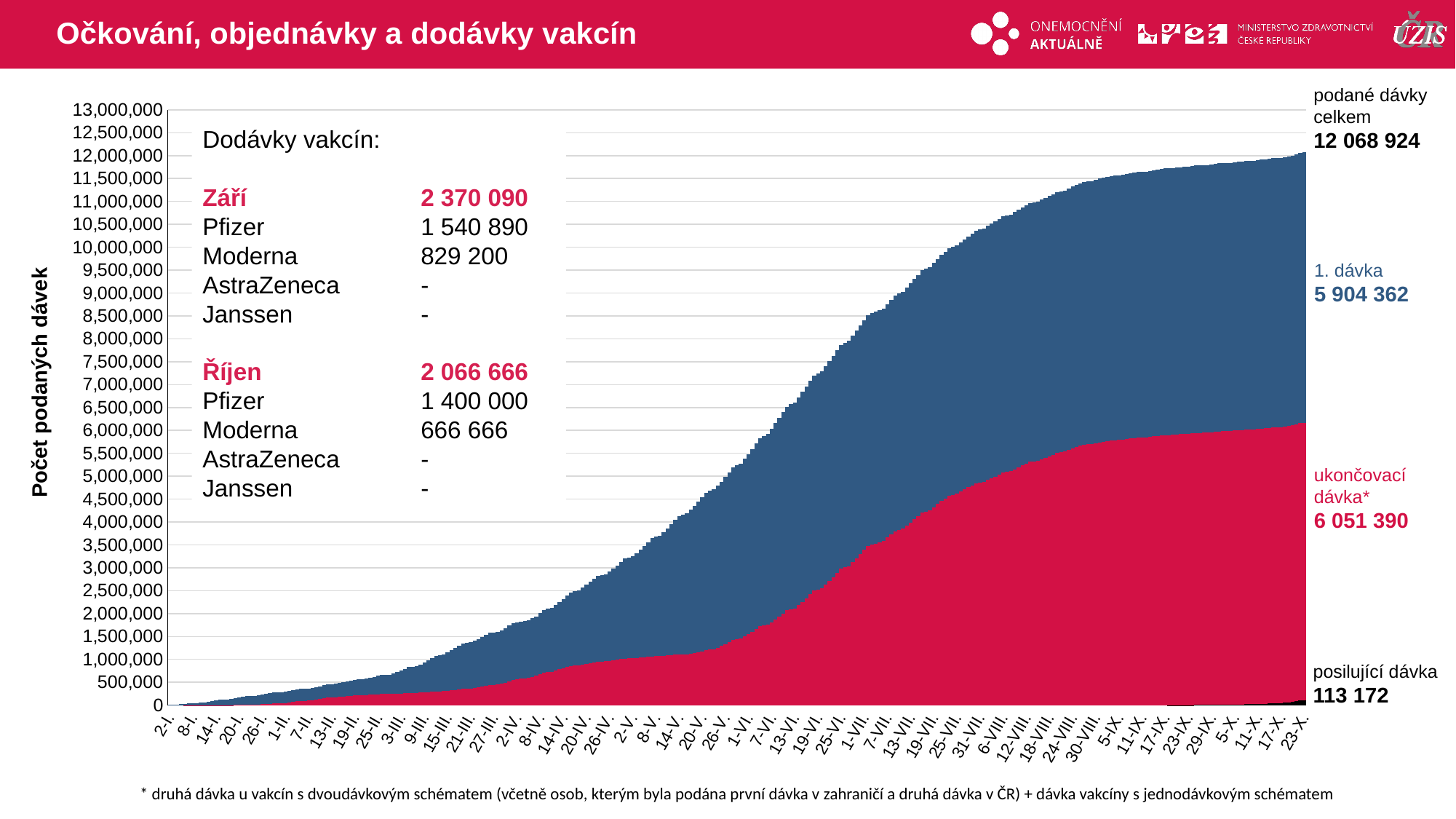

# Očkování, objednávky a dodávky vakcín
podané dávky celkem
12 068 924

### Chart

| Category | posilující dávka | dokončené očkování | první dávka |
|---|---|---|---|
| 2-I. | 0.0 | 0.0 | 13395.0 |
| 3-I. | 0.0 | 0.0 | 14316.0 |
| 4-I. | 0.0 | 0.0 | 17917.0 |
| 5-I. | 0.0 | 0.0 | 22421.0 |
| 6-I. | 0.0 | 1.0 | 28252.0 |
| 7-I. | 0.0 | 1.0 | 36223.0 |
| 8-I. | 0.0 | 1.0 | 46247.0 |
| 9-I. | 0.0 | 2.0 | 48270.0 |
| 10-I. | 0.0 | 4.0 | 50034.0 |
| 11-I. | 0.0 | 6.0 | 59868.0 |
| 12-I. | 0.0 | 8.0 | 73257.0 |
| 13-I. | 0.0 | 8.0 | 86762.0 |
| 14-I. | 0.0 | 10.0 | 101966.0 |
| 15-I. | 0.0 | 10.0 | 115948.0 |
| 16-I. | 0.0 | 13.0 | 119332.0 |
| 17-I. | 0.0 | 651.0 | 121938.0 |
| 18-I. | 0.0 | 2471.0 | 134411.0 |
| 19-I. | 0.0 | 5192.0 | 146983.0 |
| 20-I. | 0.0 | 7841.0 | 160628.0 |
| 21-I. | 0.0 | 9575.0 | 176246.0 |
| 22-I. | 0.0 | 10618.0 | 191091.0 |
| 23-I. | 0.0 | 11496.0 | 194403.0 |
| 24-I. | 0.0 | 12366.0 | 196655.0 |
| 25-I. | 0.0 | 15336.0 | 206285.0 |
| 26-I. | 0.0 | 19313.0 | 216816.0 |
| 27-I. | 0.0 | 23836.0 | 225839.0 |
| 28-I. | 0.0 | 29958.0 | 232913.0 |
| 29-I. | 0.0 | 37847.0 | 239110.0 |
| 30-I. | 0.0 | 38935.0 | 239840.0 |
| 31-I. | 0.0 | 40116.0 | 240551.0 |
| 1-II. | 0.0 | 48053.0 | 244516.0 |
| 2-II. | 0.0 | 58277.0 | 248641.0 |
| 3-II. | 0.0 | 69264.0 | 253049.0 |
| 4-II. | 0.0 | 82218.0 | 257938.0 |
| 5-II. | 0.0 | 92871.0 | 263387.0 |
| 6-II. | 0.0 | 95222.0 | 264230.0 |
| 7-II. | 0.0 | 97709.0 | 265077.0 |
| 8-II. | 0.0 | 109093.0 | 269142.0 |
| 9-II. | 0.0 | 121017.0 | 274224.0 |
| 10-II. | 0.0 | 134233.0 | 279718.0 |
| 11-II. | 0.0 | 150422.0 | 286024.0 |
| 12-II. | 0.0 | 165117.0 | 292770.0 |
| 13-II. | 0.0 | 168096.0 | 294365.0 |
| 14-II. | 0.0 | 169474.0 | 295362.0 |
| 15-II. | 0.0 | 178813.0 | 301755.0 |
| 16-II. | 0.0 | 187866.0 | 310465.0 |
| 17-II. | 0.0 | 196158.0 | 320149.0 |
| 18-II. | 0.0 | 204201.0 | 332455.0 |
| 19-II. | 0.0 | 211528.0 | 344301.0 |
| 20-II. | 0.0 | 212704.0 | 346284.0 |
| 21-II. | 0.0 | 213721.0 | 347399.0 |
| 22-II. | 0.0 | 219731.0 | 357517.0 |
| 23-II. | 0.0 | 226692.0 | 370448.0 |
| 24-II. | 0.0 | 232714.0 | 384312.0 |
| 25-II. | 0.0 | 238248.0 | 402265.0 |
| 26-II. | 0.0 | 243578.0 | 418416.0 |
| 27-II. | 0.0 | 244128.0 | 421418.0 |
| 28-II. | 0.0 | 244673.0 | 423757.0 |
| 1-III. | 0.0 | 248100.0 | 443310.0 |
| 2-III. | 0.0 | 251635.0 | 470514.0 |
| 3-III. | 0.0 | 256125.0 | 501353.0 |
| 4-III. | 0.0 | 260788.0 | 534571.0 |
| 5-III. | 0.0 | 266184.0 | 563367.0 |
| 6-III. | 0.0 | 267032.0 | 575490.0 |
| 7-III. | 0.0 | 267868.0 | 587008.0 |
| 8-III. | 0.0 | 272701.0 | 616700.0 |
| 9-III. | 0.0 | 279065.0 | 652979.0 |
| 10-III. | 0.0 | 286002.0 | 694242.0 |
| 11-III. | 0.0 | 294354.0 | 739031.0 |
| 12-III. | 0.0 | 302801.0 | 777802.0 |
| 13-III. | 0.0 | 304094.0 | 794852.0 |
| 14-III. | 0.0 | 305232.0 | 806947.0 |
| 15-III. | 0.0 | 314000.0 | 835302.0 |
| 16-III. | 0.0 | 324520.0 | 874161.0 |
| 17-III. | 0.0 | 335009.0 | 911611.0 |
| 18-III. | 0.0 | 347407.0 | 949545.0 |
| 19-III. | 0.0 | 360997.0 | 983985.0 |
| 20-III. | 0.0 | 363007.0 | 999097.0 |
| 21-III. | 0.0 | 364549.0 | 1006486.0 |
| 22-III. | 0.0 | 377040.0 | 1031001.0 |
| 23-III. | 0.0 | 390372.0 | 1057598.0 |
| 24-III. | 0.0 | 406081.0 | 1084422.0 |
| 25-III. | 0.0 | 423910.0 | 1110712.0 |
| 26-III. | 0.0 | 441391.0 | 1135485.0 |
| 27-III. | 0.0 | 446224.0 | 1143899.0 |
| 28-III. | 0.0 | 450357.0 | 1149427.0 |
| 29-III. | 0.0 | 471054.0 | 1168520.0 |
| 30-III. | 0.0 | 493214.0 | 1193194.0 |
| 31-III. | 0.0 | 520248.0 | 1216259.0 |
| 1-IV. | 0.0 | 552277.0 | 1241825.0 |
| 2-IV. | 0.0 | 565057.0 | 1248705.0 |
| 3-IV. | 0.0 | 575961.0 | 1252302.0 |
| 4-IV. | 0.0 | 584859.0 | 1254790.0 |
| 5-IV. | 0.0 | 592030.0 | 1257158.0 |
| 6-IV. | 0.0 | 621249.0 | 1273242.0 |
| 7-IV. | 0.0 | 643446.0 | 1296605.0 |
| 8-IV. | 0.0 | 674436.0 | 1335238.0 |
| 9-IV. | 0.0 | 704597.0 | 1374711.0 |
| 10-IV. | 0.0 | 719868.0 | 1390148.0 |
| 11-IV. | 0.0 | 729882.0 | 1399894.0 |
| 12-IV. | 0.0 | 754980.0 | 1438107.0 |
| 13-IV. | 0.0 | 780996.0 | 1474312.0 |
| 14-IV. | 0.0 | 808324.0 | 1513078.0 |
| 15-IV. | 0.0 | 834013.0 | 1560827.0 |
| 16-IV. | 0.0 | 859624.0 | 1605439.0 |
| 17-IV. | 0.0 | 868635.0 | 1622097.0 |
| 18-IV. | 0.0 | 873612.0 | 1635060.0 |
| 19-IV. | 0.0 | 889051.0 | 1679031.0 |
| 20-IV. | 0.0 | 904896.0 | 1721548.0 |
| 21-IV. | 0.0 | 919220.0 | 1769242.0 |
| 22-IV. | 0.0 | 936577.0 | 1823669.0 |
| 23-IV. | 0.0 | 948607.0 | 1873368.0 |
| 24-IV. | 0.0 | 953837.0 | 1891165.0 |
| 25-IV. | 0.0 | 957819.0 | 1905819.0 |
| 26-IV. | 0.0 | 965359.0 | 1954839.0 |
| 27-IV. | 0.0 | 977556.0 | 2002858.0 |
| 28-IV. | 0.0 | 991519.0 | 2060133.0 |
| 29-IV. | 0.0 | 1007365.0 | 2124060.0 |
| 30-IV. | 0.0 | 1017293.0 | 2184783.0 |
| 1-V. | 0.0 | 1020710.0 | 2203970.0 |
| 2-V. | 0.0 | 1022960.0 | 2222832.0 |
| 3-V. | 0.0 | 1028005.0 | 2288924.0 |
| 4-V. | 0.0 | 1036309.0 | 2353826.0 |
| 5-V. | 0.0 | 1045672.0 | 2424978.0 |
| 6-V. | 0.0 | 1056344.0 | 2503369.0 |
| 7-V. | 0.0 | 1066402.0 | 2578700.0 |
| 8-V. | 0.0 | 1068138.0 | 2607951.0 |
| 9-V. | 0.0 | 1069325.0 | 2632110.0 |
| 10-V. | 0.0 | 1076516.0 | 2703155.0 |
| 11-V. | 0.0 | 1085286.0 | 2777400.0 |
| 12-V. | 0.0 | 1094327.0 | 2855636.0 |
| 13-V. | 0.0 | 1103456.0 | 2938115.0 |
| 14-V. | 0.0 | 1111183.0 | 3016417.0 |
| 15-V. | 0.0 | 1113370.0 | 3048192.0 |
| 16-V. | 0.0 | 1114609.0 | 3073923.0 |
| 17-V. | 0.0 | 1121290.0 | 3145517.0 |
| 18-V. | 0.0 | 1134277.0 | 3216422.0 |
| 19-V. | 0.0 | 1149368.0 | 3292627.0 |
| 20-V. | 0.0 | 1176329.0 | 3366395.0 |
| 21-V. | 0.0 | 1204010.0 | 3433697.0 |
| 22-V. | 0.0 | 1215145.0 | 3465858.0 |
| 23-V. | 0.0 | 1224150.0 | 3488153.0 |
| 24-V. | 0.0 | 1257750.0 | 3533951.0 |
| 25-V. | 0.0 | 1293493.0 | 3583996.0 |
| 26-V. | 0.0 | 1330964.0 | 3649817.0 |
| 27-V. | 0.0 | 1378226.0 | 3709054.0 |
| 28-V. | 0.0 | 1424718.0 | 3768615.0 |
| 29-V. | 0.0 | 1441786.0 | 3797627.0 |
| 30-V. | 0.0 | 1456192.0 | 3819960.0 |
| 31-V. | 0.0 | 1503695.0 | 3873820.0 |
| 1-VI. | 0.0 | 1552459.0 | 3930553.0 |
| 2-VI. | 0.0 | 1606354.0 | 3990953.0 |
| 3-VI. | 0.0 | 1666496.0 | 4046355.0 |
| 4-VI. | 0.0 | 1723804.0 | 4106174.0 |
| 5-VI. | 0.0 | 1742574.0 | 4140177.0 |
| 6-VI. | 0.0 | 1757666.0 | 4167003.0 |
| 7-VI. | 0.0 | 1813233.0 | 4227534.0 |
| 8-VI. | 0.0 | 1868133.0 | 4288436.0 |
| 9-VI. | 0.0 | 1932480.0 | 4343982.0 |
| 10-VI. | 0.0 | 2003486.0 | 4394729.0 |
| 11-VI. | 0.0 | 2073112.0 | 4443662.0 |
| 12-VI. | 0.0 | 2093838.0 | 4475537.0 |
| 13-VI. | 0.0 | 2112191.0 | 4499474.0 |
| 14-VI. | 0.0 | 2186480.0 | 4540139.0 |
| 15-VI. | 0.0 | 2258722.0 | 4582583.0 |
| 16-VI. | 0.0 | 2336842.0 | 4622768.0 |
| 17-VI. | 0.0 | 2419803.0 | 4659939.0 |
| 18-VI. | 0.0 | 2500198.0 | 4700258.0 |
| 19-VI. | 0.0 | 2529411.0 | 4721962.0 |
| 20-VI. | 0.0 | 2553168.0 | 4739276.0 |
| 21-VI. | 0.0 | 2631634.0 | 4770329.0 |
| 22-VI. | 0.0 | 2713789.0 | 4801655.0 |
| 23-VI. | 0.0 | 2798906.0 | 4831492.0 |
| 24-VI. | 0.0 | 2888836.0 | 4859481.0 |
| 25-VI. | 0.0 | 2974849.0 | 4888790.0 |
| 26-VI. | 0.0 | 3009583.0 | 4904605.0 |
| 27-VI. | 0.0 | 3036169.0 | 4918535.0 |
| 28-VI. | 0.0 | 3121247.0 | 4945685.0 |
| 29-VI. | 0.0 | 3207619.0 | 4973478.0 |
| 30-VI. | 0.0 | 3298457.0 | 4999615.0 |
| 1-VII. | 0.0 | 3388357.0 | 5021770.0 |
| 2-VII. | 0.0 | 3474058.0 | 5046770.0 |
| 3-VII. | 0.0 | 3505505.0 | 5053816.0 |
| 4-VII. | 0.0 | 3527265.0 | 5061343.0 |
| 5-VII. | 0.0 | 3552581.0 | 5068671.0 |
| 6-VII. | 0.0 | 3580147.0 | 5074039.0 |
| 7-VII. | 0.0 | 3659009.0 | 5098819.0 |
| 8-VII. | 0.0 | 3729222.0 | 5124072.0 |
| 9-VII. | 0.0 | 3798381.0 | 5150541.0 |
| 10-VII. | 0.0 | 3826942.0 | 5159853.0 |
| 11-VII. | 0.0 | 3849790.0 | 5168333.0 |
| 12-VII. | 0.0 | 3918797.0 | 5194535.0 |
| 13-VII. | 0.0 | 3988574.0 | 5218862.0 |
| 14-VII. | 0.0 | 4060459.0 | 5242693.0 |
| 15-VII. | 0.0 | 4126370.0 | 5269522.0 |
| 16-VII. | 0.0 | 4198969.0 | 5294960.0 |
| 17-VII. | 0.0 | 4230342.0 | 5303219.0 |
| 18-VII. | 0.0 | 4256296.0 | 5311102.0 |
| 19-VII. | 0.0 | 4323225.0 | 5332949.0 |
| 20-VII. | 0.0 | 4390166.0 | 5352400.0 |
| 21-VII. | 0.0 | 4453514.0 | 5372988.0 |
| 22-VII. | 0.0 | 4512027.0 | 5392277.0 |
| 23-VII. | 0.0 | 4566639.0 | 5412345.0 |
| 24-VII. | 0.0 | 4594234.0 | 5418452.0 |
| 25-VII. | 0.0 | 4616305.0 | 5423905.0 |
| 26-VII. | 0.0 | 4664847.0 | 5444751.0 |
| 27-VII. | 0.0 | 4711357.0 | 5464143.0 |
| 28-VII. | 0.0 | 4757216.0 | 5481600.0 |
| 29-VII. | 0.0 | 4799057.0 | 5499576.0 |
| 30-VII. | 0.0 | 4841495.0 | 5519510.0 |
| 31-VII. | 0.0 | 4860970.0 | 5526864.0 |
| 1-VIII. | 0.0 | 4877087.0 | 5532236.0 |
| 2-VIII. | 0.0 | 4914548.0 | 5548380.0 |
| 3-VIII. | 0.0 | 4952559.0 | 5562767.0 |
| 4-VIII. | 0.0 | 4989201.0 | 5575846.0 |
| 5-VIII. | 0.0 | 5029564.0 | 5588797.0 |
| 6-VIII. | 0.0 | 5072743.0 | 5602465.0 |
| 7-VIII. | 0.0 | 5090845.0 | 5606622.0 |
| 8-VIII. | 0.0 | 5106559.0 | 5609883.0 |
| 9-VIII. | 0.0 | 5151514.0 | 5620284.0 |
| 10-VIII. | 0.0 | 5190992.0 | 5629888.0 |
| 11-VIII. | 0.0 | 5234050.0 | 5638995.0 |
| 12-VIII. | 0.0 | 5271041.0 | 5647891.0 |
| 13-VIII. | 0.0 | 5311268.0 | 5656369.0 |
| 14-VIII. | 0.0 | 5321925.0 | 5658639.0 |
| 15-VIII. | 0.0 | 5332275.0 | 5660586.0 |
| 16-VIII. | 0.0 | 5366266.0 | 5668453.0 |
| 17-VIII. | 0.0 | 5393292.0 | 5676048.0 |
| 18-VIII. | 0.0 | 5432081.0 | 5683271.0 |
| 19-VIII. | 0.0 | 5470366.0 | 5690459.0 |
| 20-VIII. | 0.0 | 5510475.0 | 5699161.0 |
| 21-VIII. | 0.0 | 5523197.0 | 5700956.0 |
| 22-VIII. | 0.0 | 5535139.0 | 5702492.0 |
| 23-VIII. | 0.0 | 5574312.0 | 5710483.0 |
| 24-VIII. | 0.0 | 5607489.0 | 5718080.0 |
| 25-VIII. | 0.0 | 5635775.0 | 5724746.0 |
| 26-VIII. | 0.0 | 5661824.0 | 5731364.0 |
| 27-VIII. | 0.0 | 5687707.0 | 5739449.0 |
| 28-VIII. | 0.0 | 5694712.0 | 5741443.0 |
| 29-VIII. | 0.0 | 5701314.0 | 5743120.0 |
| 30-VIII. | 0.0 | 5723117.0 | 5749926.0 |
| 31-VIII. | 0.0 | 5741140.0 | 5755808.0 |
| 1-IX. | 0.0 | 5755085.0 | 5760339.0 |
| 2-IX. | 0.0 | 5769408.0 | 5765272.0 |
| 3-IX. | 0.0 | 5785039.0 | 5772786.0 |
| 4-IX. | 0.0 | 5788565.0 | 5774212.0 |
| 5-IX. | 0.0 | 5791388.0 | 5775707.0 |
| 6-IX. | 0.0 | 5803861.0 | 5780448.0 |
| 7-IX. | 0.0 | 5814911.0 | 5783295.0 |
| 8-IX. | 0.0 | 5824720.0 | 5787659.0 |
| 9-IX. | 0.0 | 5834754.0 | 5792711.0 |
| 10-IX. | 0.0 | 5846890.0 | 5798791.0 |
| 11-IX. | 0.0 | 5849347.0 | 5800025.0 |
| 12-IX. | 0.0 | 5850963.0 | 5800687.0 |
| 13-IX. | 0.0 | 5861198.0 | 5804593.0 |
| 14-IX. | 0.0 | 5870176.0 | 5808504.0 |
| 15-IX. | 0.0 | 5878669.0 | 5812330.0 |
| 16-IX. | 0.0 | 5886911.0 | 5816004.0 |
| 17-IX. | 0.0 | 5897090.0 | 5820724.0 |
| 18-IX. | 1.0 | 5899417.0 | 5821884.0 |
| 19-IX. | 2.0 | 5900976.0 | 5822423.0 |
| 20-IX. | 430.0 | 5909128.0 | 5825279.0 |
| 21-IX. | 876.0 | 5916621.0 | 5828189.0 |
| 22-IX. | 1304.0 | 5922112.0 | 5831166.0 |
| 23-IX. | 2295.0 | 5928492.0 | 5834708.0 |
| 24-IX. | 2776.0 | 5938062.0 | 5838805.0 |
| 25-IX. | 2854.0 | 5940031.0 | 5839749.0 |
| 26-IX. | 2927.0 | 5941644.0 | 5840187.0 |
| 27-IX. | 3663.0 | 5948092.0 | 5842900.0 |
| 28-IX. | 3717.0 | 5948684.0 | 5843044.0 |
| 29-IX. | 4723.0 | 5956059.0 | 5845702.0 |
| 30-IX. | 5878.0 | 5963682.0 | 5848930.0 |
| 1-X. | 7724.0 | 5971495.0 | 5851976.0 |
| 2-X. | 7820.0 | 5973015.0 | 5852676.0 |
| 3-X. | 7902.0 | 5973875.0 | 5853078.0 |
| 4-X. | 9624.0 | 5979373.0 | 5855219.0 |
| 5-X. | 11740.0 | 5984254.0 | 5857247.0 |
| 6-X. | 14355.0 | 5989294.0 | 5859744.0 |
| 7-X. | 16706.0 | 5994437.0 | 5861928.0 |
| 8-X. | 20606.0 | 6000990.0 | 5865396.0 |
| 9-X. | 21063.0 | 6002623.0 | 5866236.0 |
| 10-X. | 21299.0 | 6003448.0 | 5866896.0 |
| 11-X. | 23877.0 | 6007782.0 | 5869027.0 |
| 12-X. | 27275.0 | 6011569.0 | 5870978.0 |
| 13-X. | 31633.0 | 6015575.0 | 5873464.0 |
| 14-X. | 36303.0 | 6020434.0 | 5875882.0 |
| 15-X. | 41296.0 | 6026404.0 | 5879578.0 |
| 16-X. | 42372.0 | 6027903.0 | 5880456.0 |
| 17-X. | 42930.0 | 6028936.0 | 5881222.0 |
| 18-X. | 49834.0 | 6032841.0 | 5884081.0 |
| 19-X. | 60527.0 | 6034812.0 | 5886525.0 |
| 20-X. | 75095.0 | 6038909.0 | 5889859.0 |
| 21-X. | 91953.0 | 6044058.0 | 5895111.0 |
| 22-X. | 109686.0 | 6049777.0 | 5902276.0 |
| 23-X. | 113172.0 | 6051390.0 | 5904362.0 |
Dodávky vakcín:

Září		2 370 090
Pfizer		1 540 890
Moderna		829 200
AstraZeneca	-
Janssen		-

Říjen		2 066 666
Pfizer		1 400 000
Moderna		666 666
AstraZeneca	-
Janssen		-

1. dávka
5 904 362
Počet podaných dávek
ukončovací dávka*
6 051 390
posilující dávka
113 172
* druhá dávka u vakcín s dvoudávkovým schématem (včetně osob, kterým byla podána první dávka v zahraničí a druhá dávka v ČR) + dávka vakcíny s jednodávkovým schématem